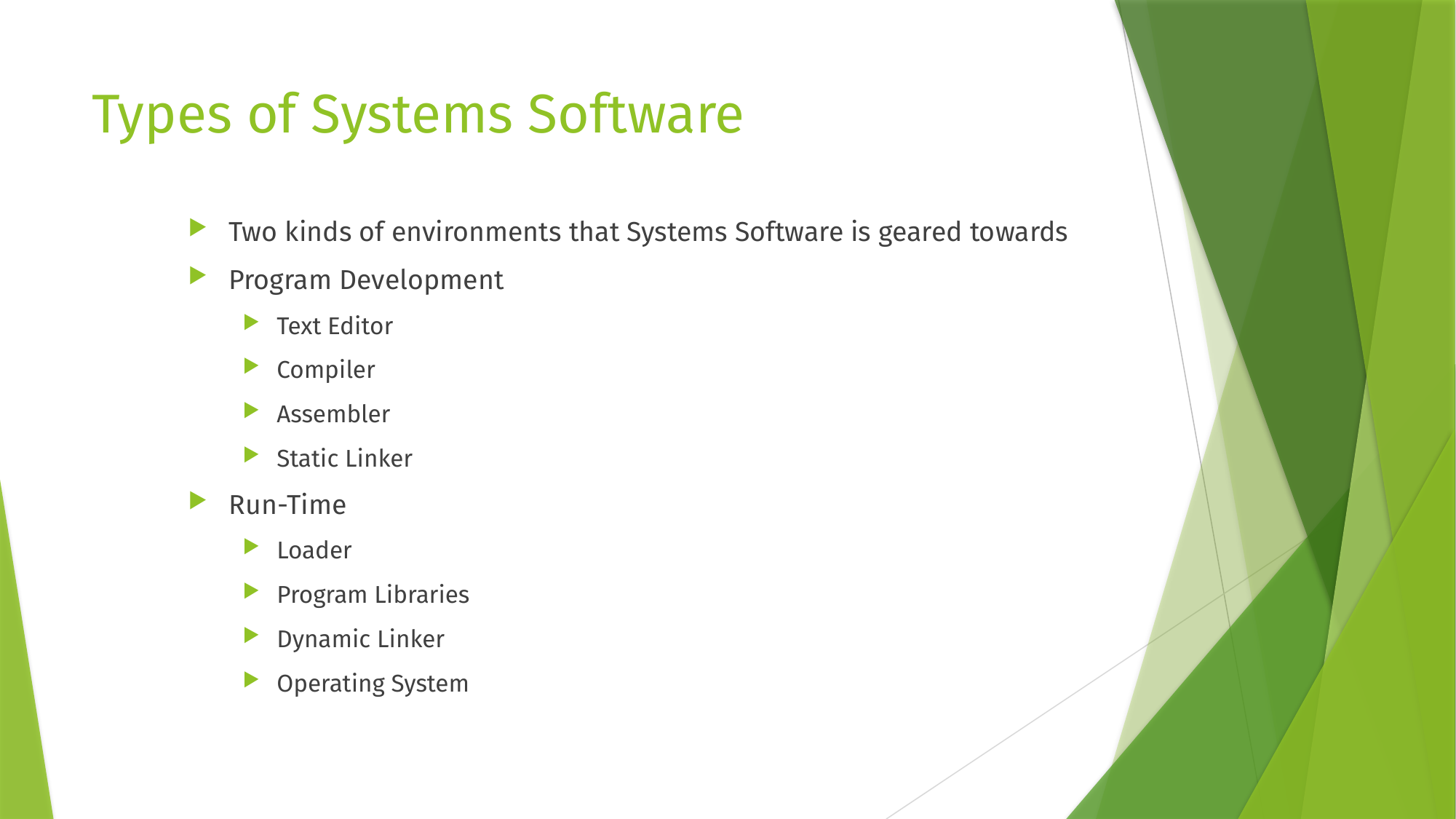

# Types of Systems Software
Two kinds of environments that Systems Software is geared towards
Program Development
Text Editor
Compiler
Assembler
Static Linker
Run-Time
Loader
Program Libraries
Dynamic Linker
Operating System